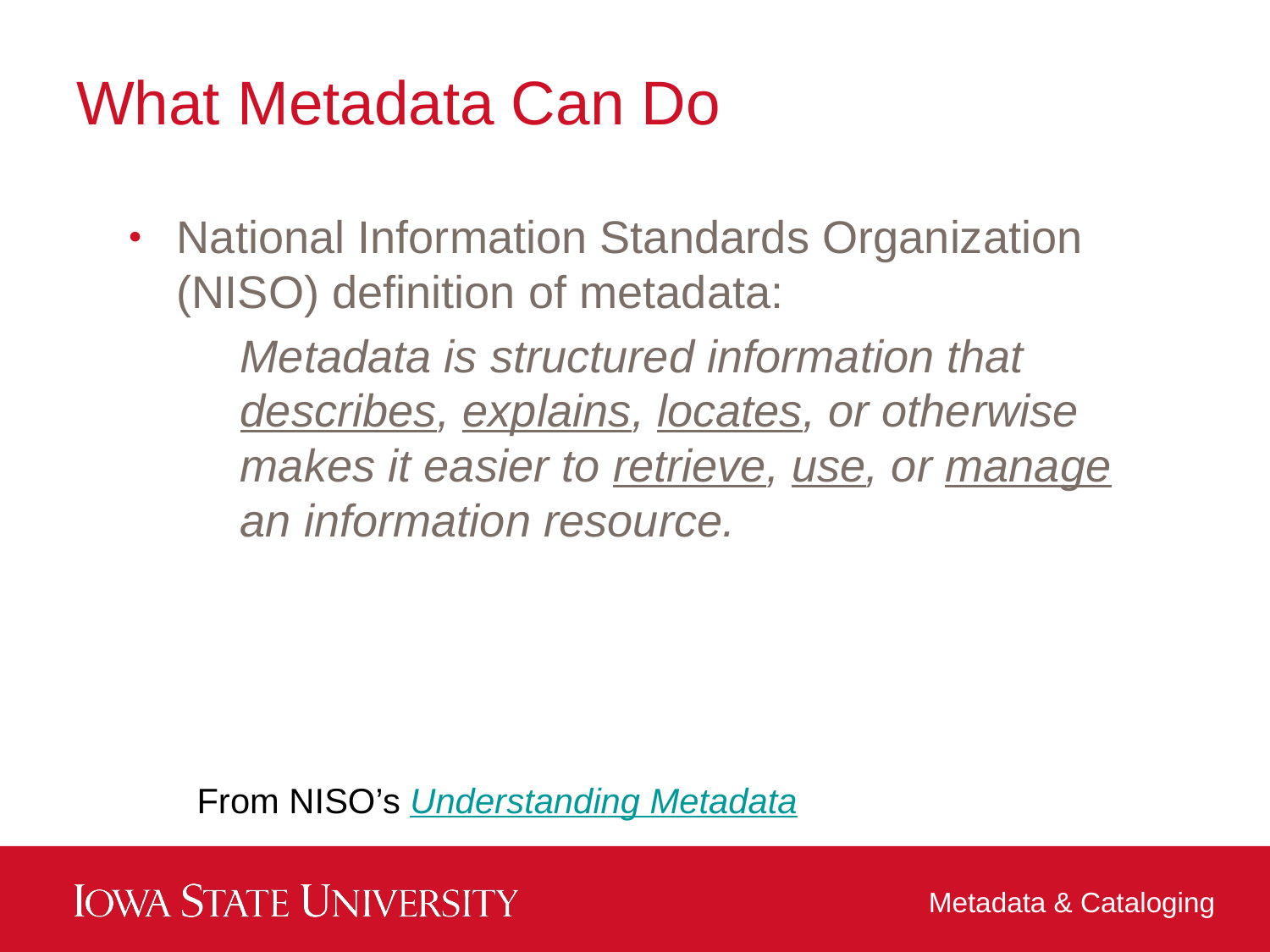

# What Metadata Can Do
National Information Standards Organization (NISO) definition of metadata:
Metadata is structured information that describes, explains, locates, or otherwise makes it easier to retrieve, use, or manage an information resource.
From NISO’s Understanding Metadata